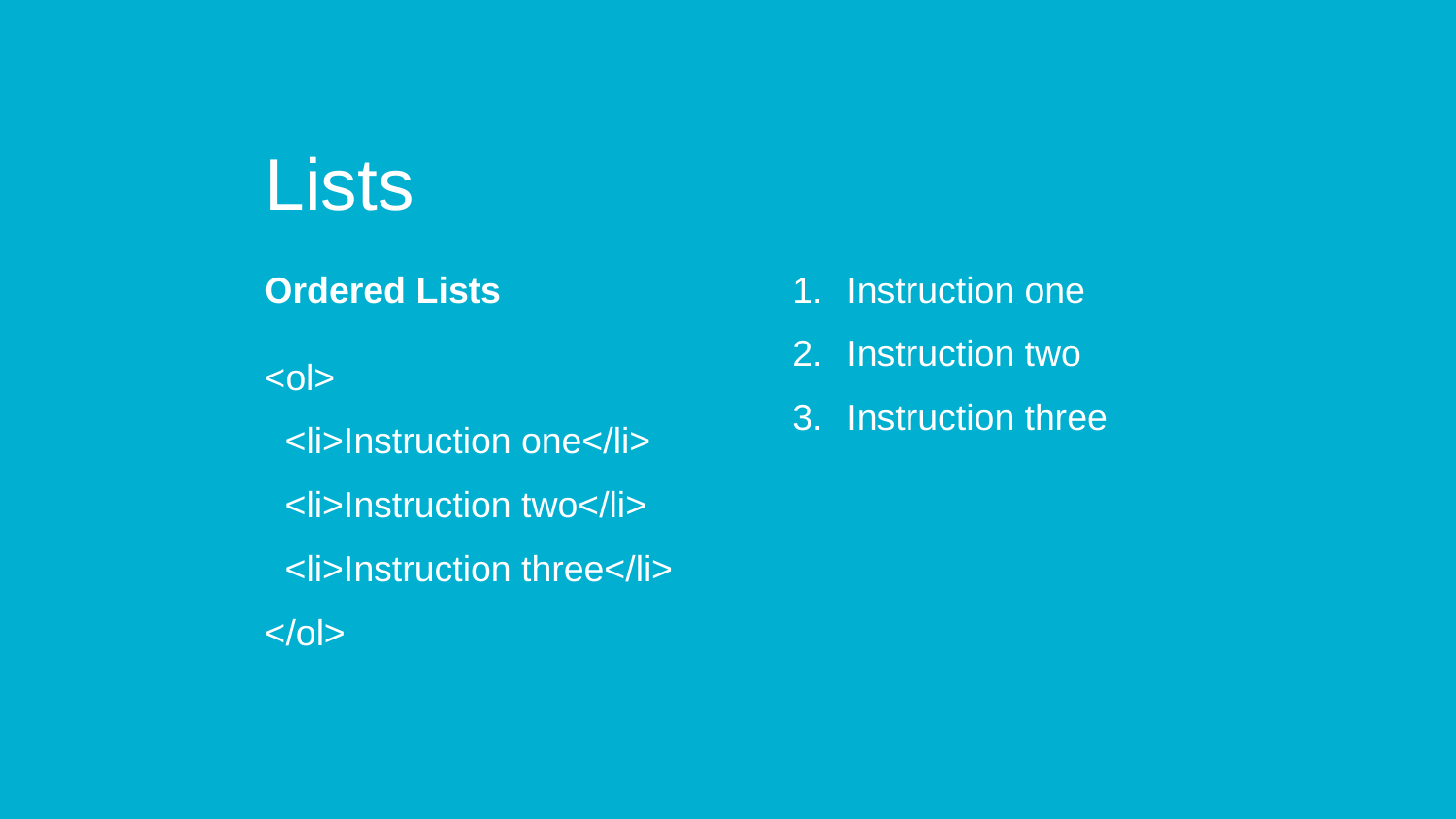

Lists
Ordered Lists
<ol>
  <li>Instruction one</li>
  <li>Instruction two</li>
  <li>Instruction three</li>
</ol>

Instruction one
Instruction two
Instruction three